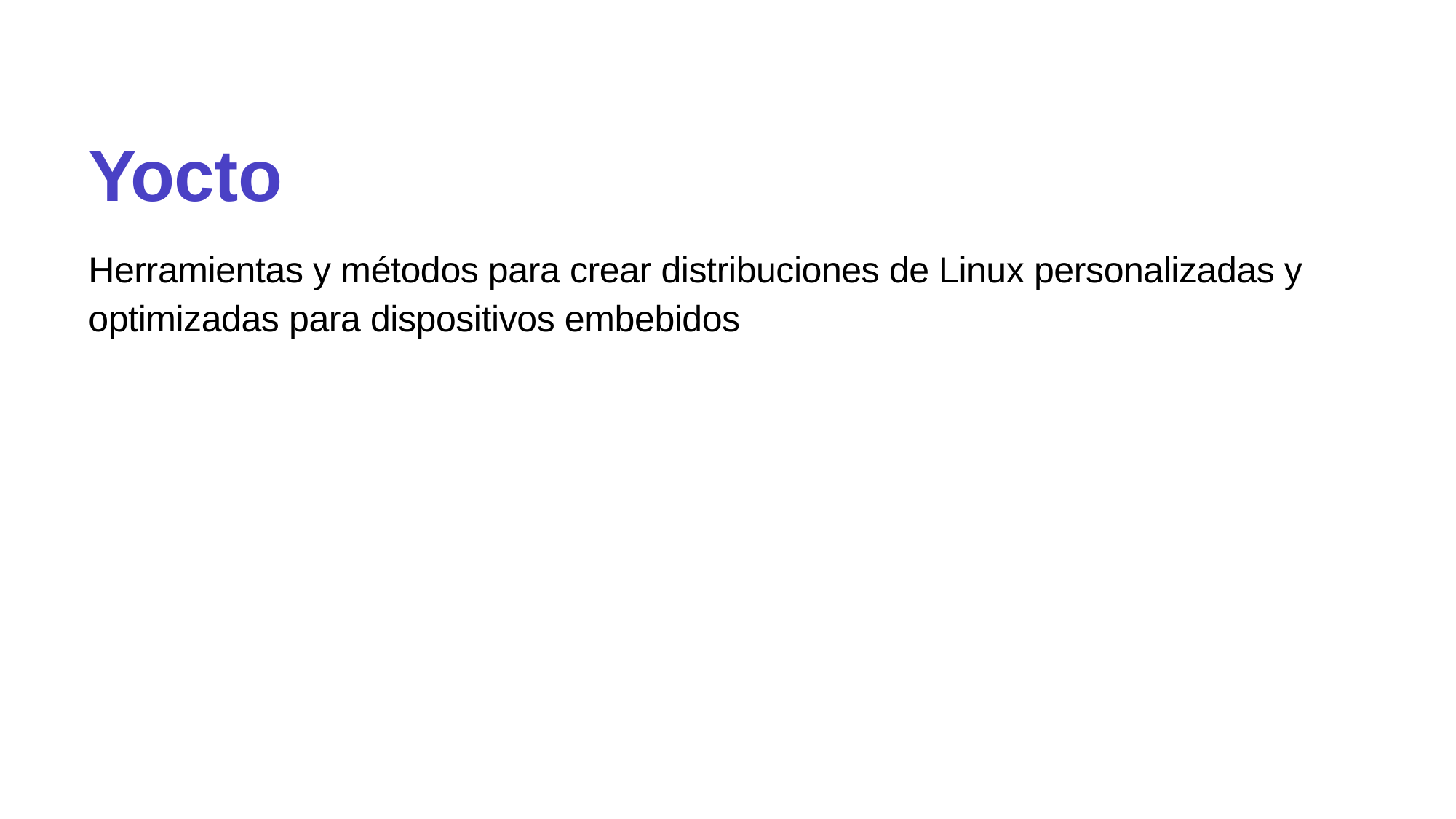

# Yocto
Herramientas y métodos para crear distribuciones de Linux personalizadas y optimizadas para dispositivos embebidos